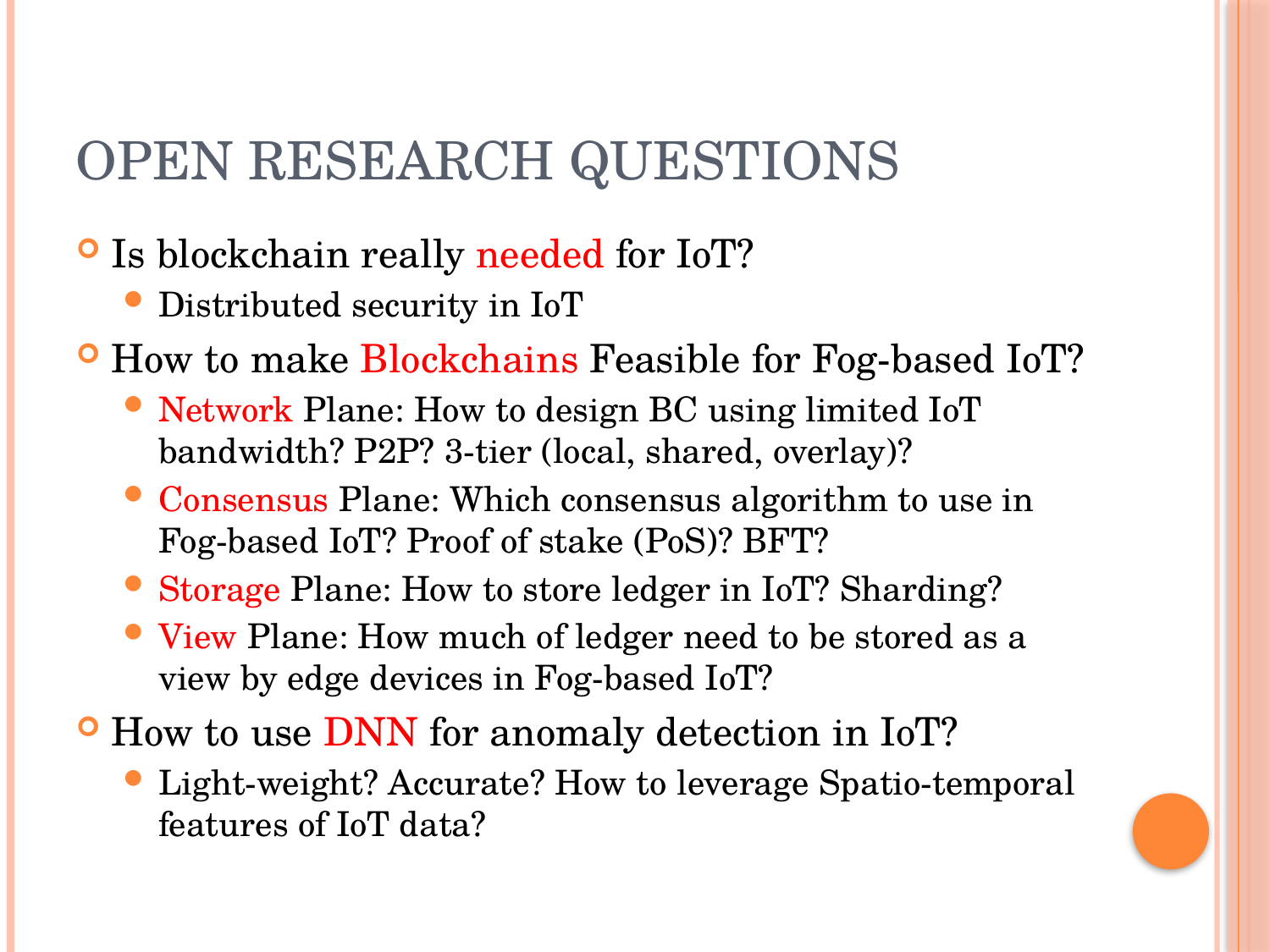

# Open Research Questions
Is blockchain really needed for IoT?
Distributed security in IoT
How to make Blockchains Feasible for Fog-based IoT?
Network Plane: How to design BC using limited IoT bandwidth? P2P? 3-tier (local, shared, overlay)?
Consensus Plane: Which consensus algorithm to use in Fog-based IoT? Proof of stake (PoS)? BFT?
Storage Plane: How to store ledger in IoT? Sharding?
View Plane: How much of ledger need to be stored as a view by edge devices in Fog-based IoT?
How to use DNN for anomaly detection in IoT?
Light-weight? Accurate? How to leverage Spatio-temporal features of IoT data?